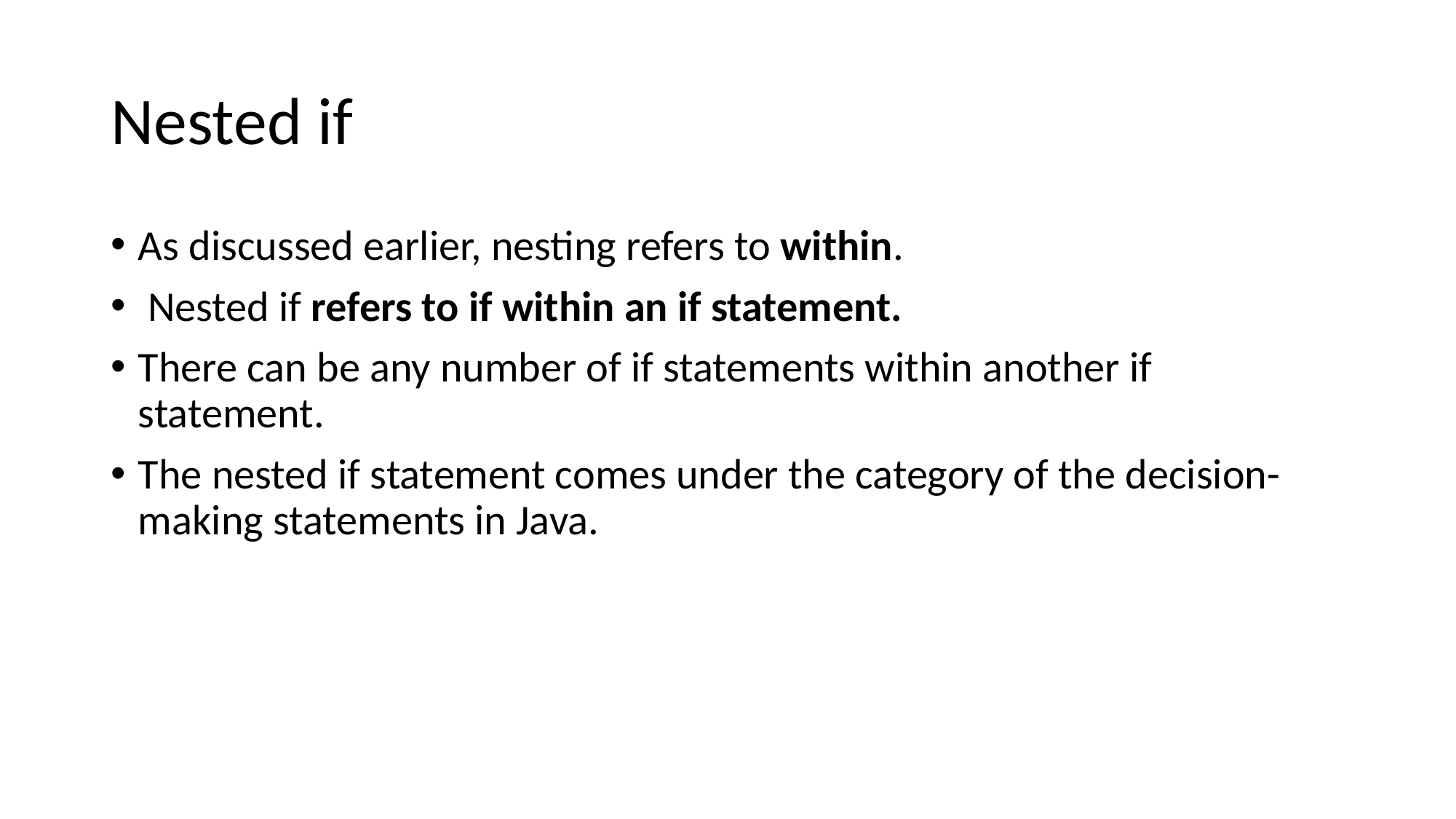

# Nested if
As discussed earlier, nesting refers to within.
 Nested if refers to if within an if statement.
There can be any number of if statements within another if statement.
The nested if statement comes under the category of the decision-making statements in Java.